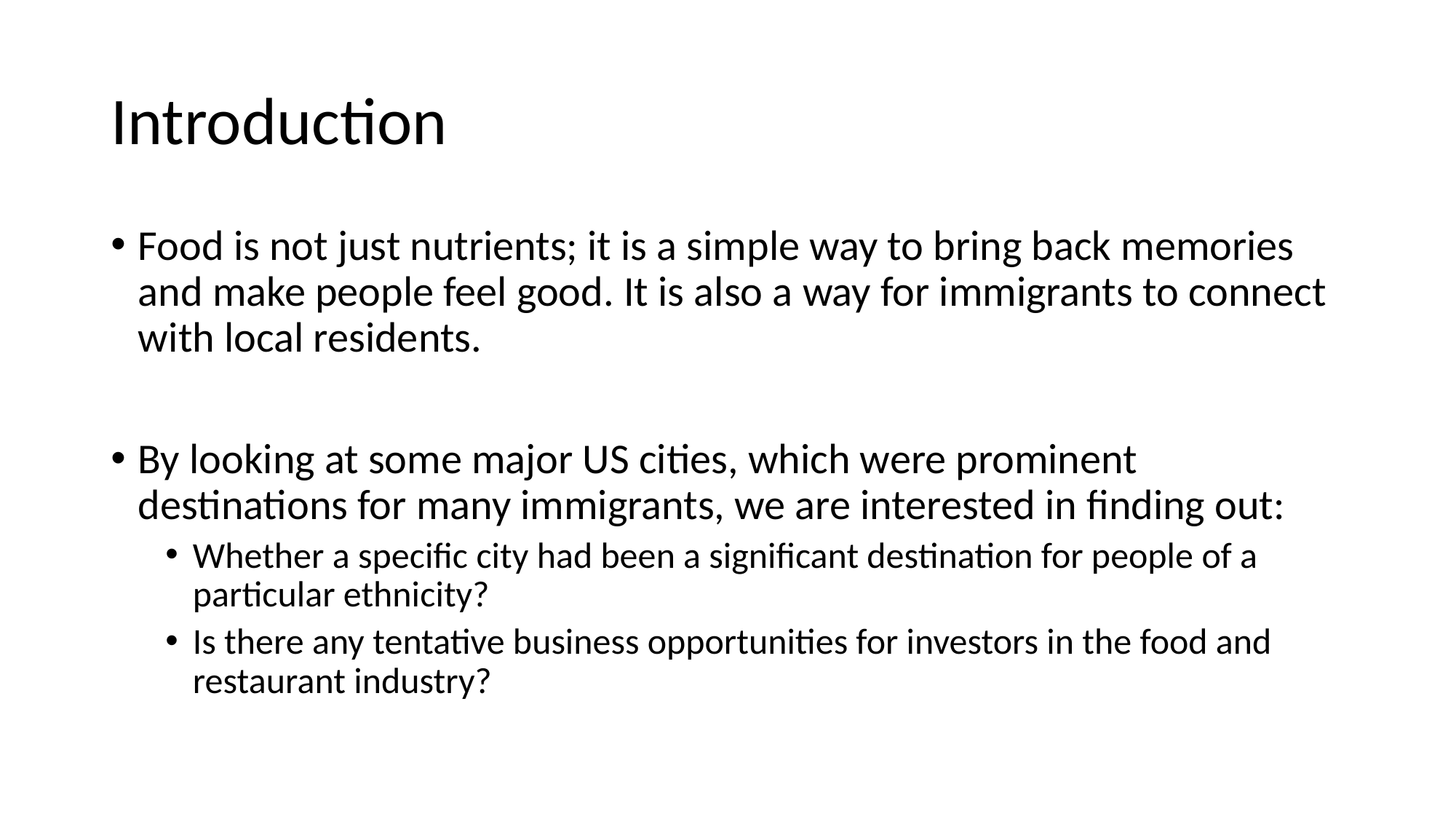

# Introduction
Food is not just nutrients; it is a simple way to bring back memories and make people feel good. It is also a way for immigrants to connect with local residents.

By looking at some major US cities, which were prominent destinations for many immigrants, we are interested in finding out:
Whether a specific city had been a significant destination for people of a particular ethnicity?
Is there any tentative business opportunities for investors in the food and restaurant industry?